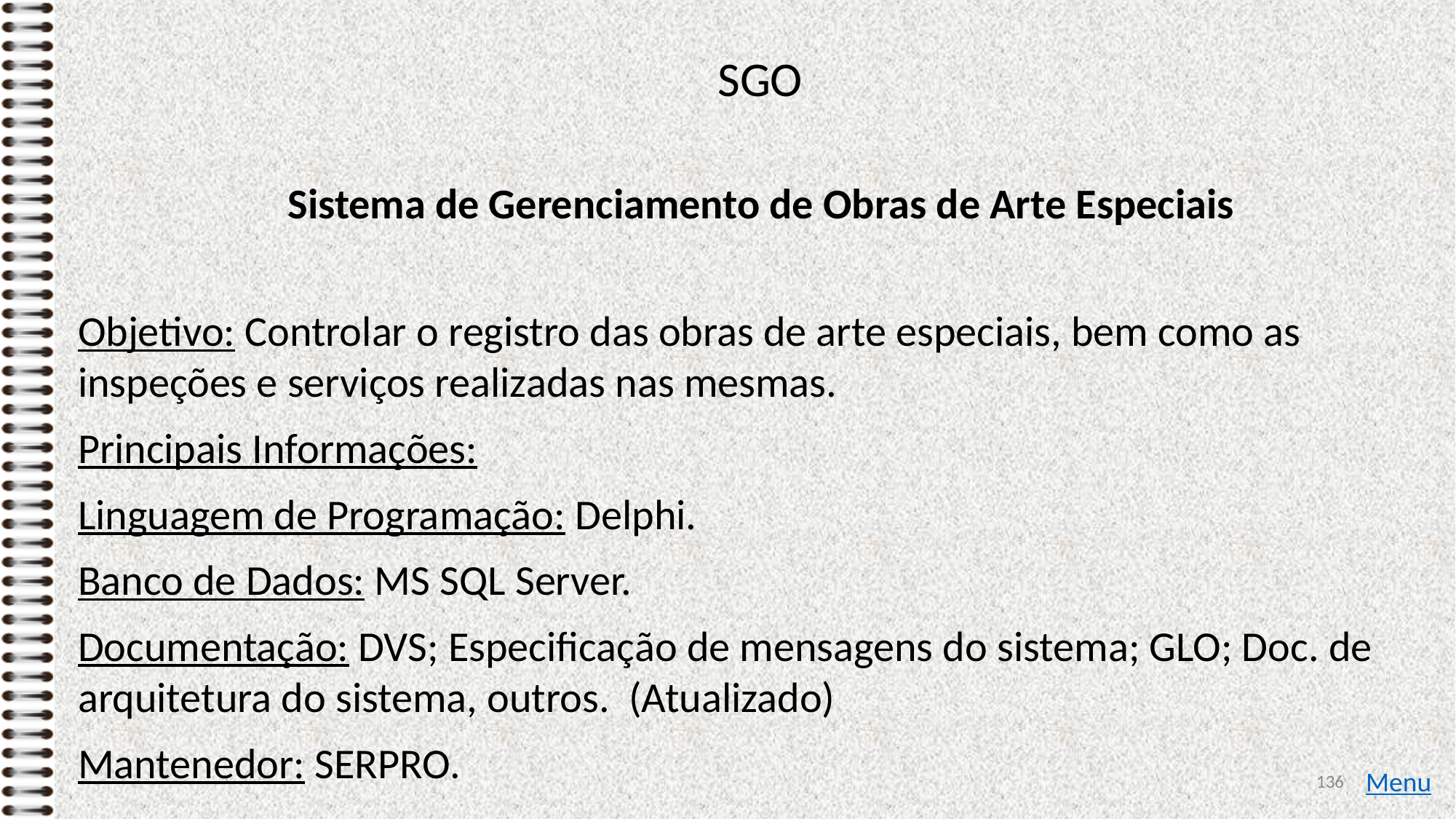

# SGO

Sistema de Gerenciamento de Obras de Arte Especiais

Objetivo: Controlar o registro das obras de arte especiais, bem como as inspeções e serviços realizadas nas mesmas.
Principais Informações:
Linguagem de Programação: Delphi.
Banco de Dados: MS SQL Server.
Documentação: DVS; Especificação de mensagens do sistema; GLO; Doc. de arquitetura do sistema, outros.  (Atualizado)
Mantenedor: SERPRO.
136
Menu